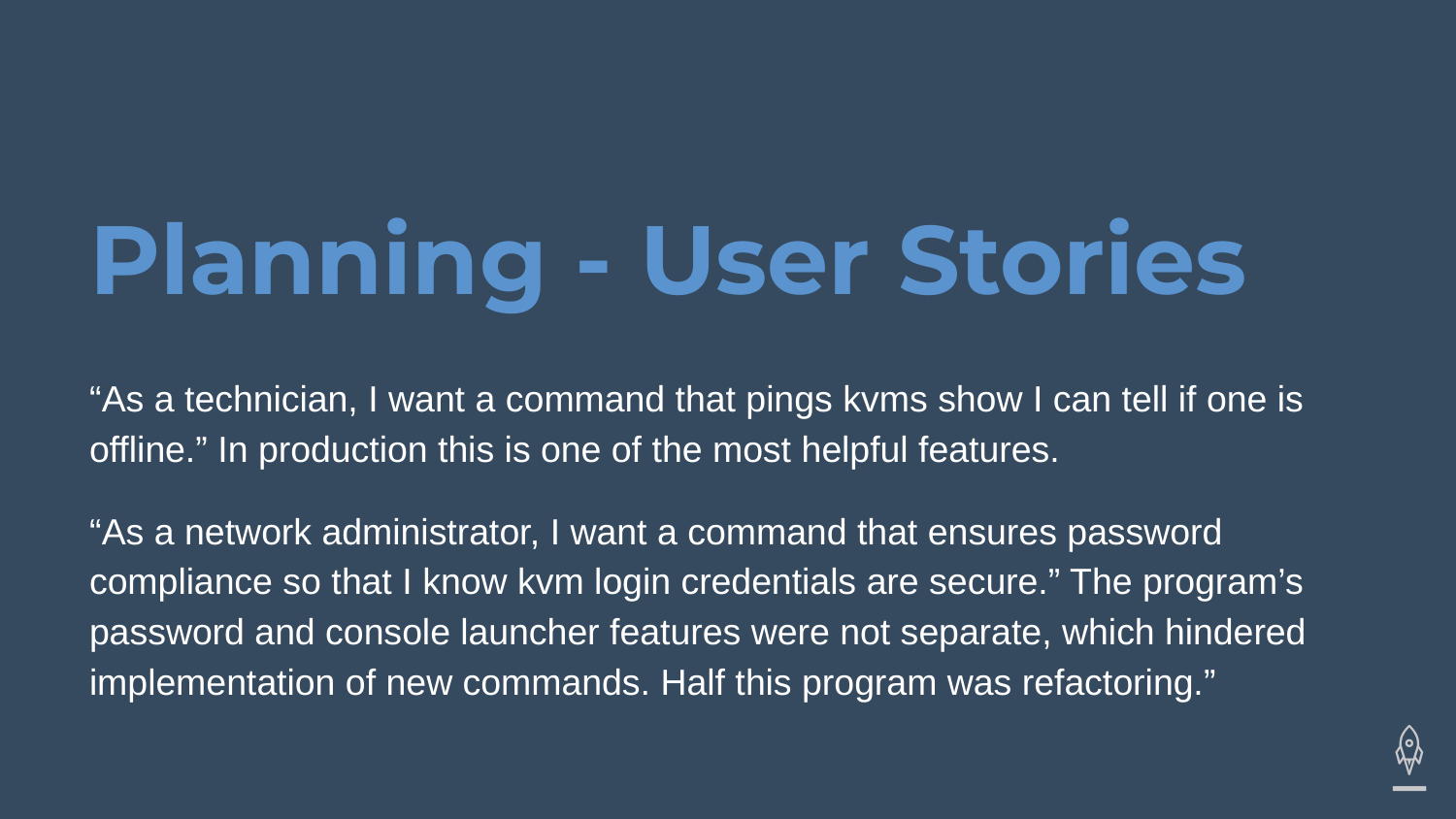

Planning - User Stories
“As a technician, I want a command that pings kvms show I can tell if one is offline.” In production this is one of the most helpful features.
“As a network administrator, I want a command that ensures password compliance so that I know kvm login credentials are secure.” The program’s password and console launcher features were not separate, which hindered implementation of new commands. Half this program was refactoring.”